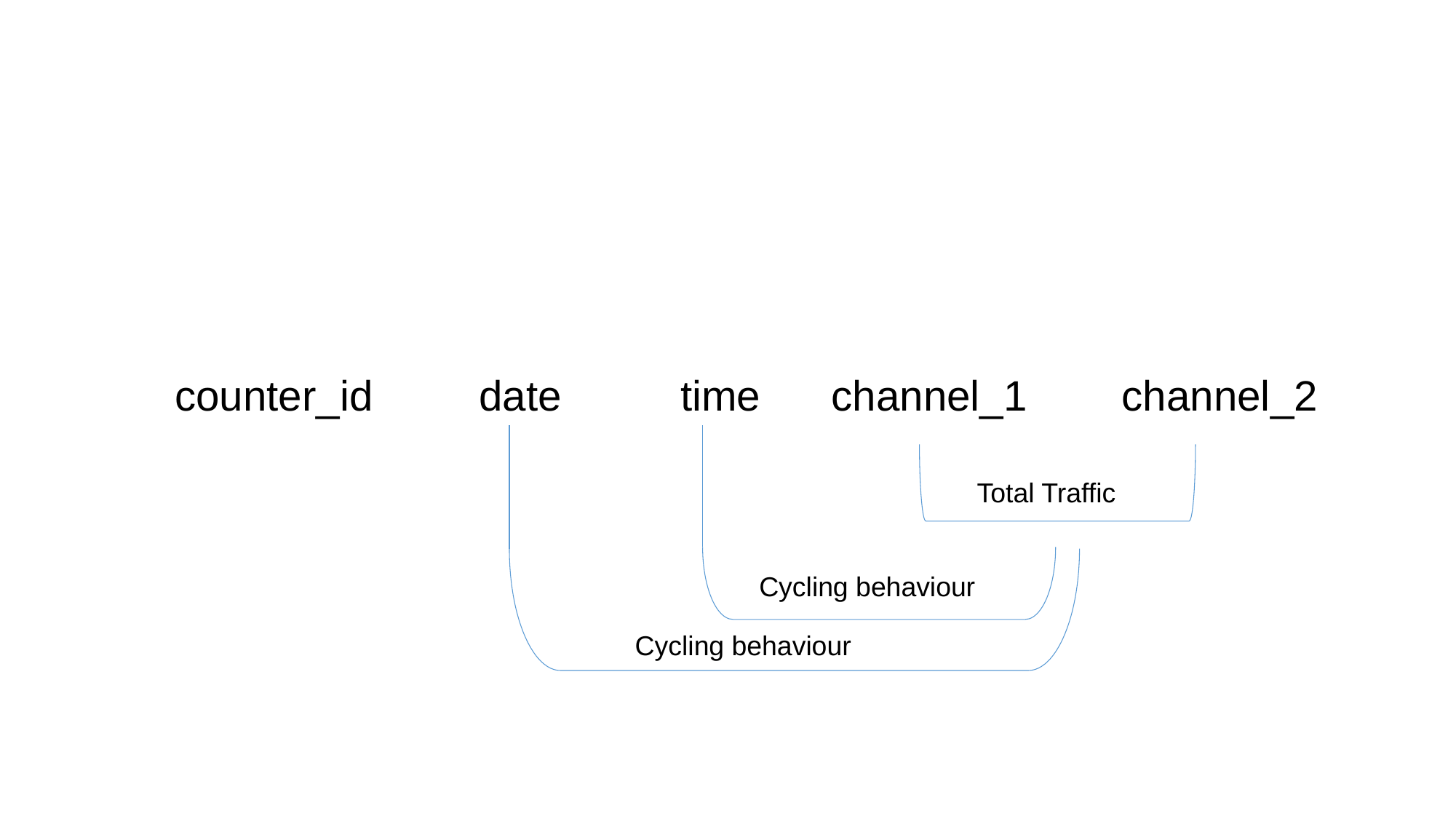

#

counter_id         date          time      channel_1        channel_2

Total Traffic
Cycling behaviour
Cycling behaviour